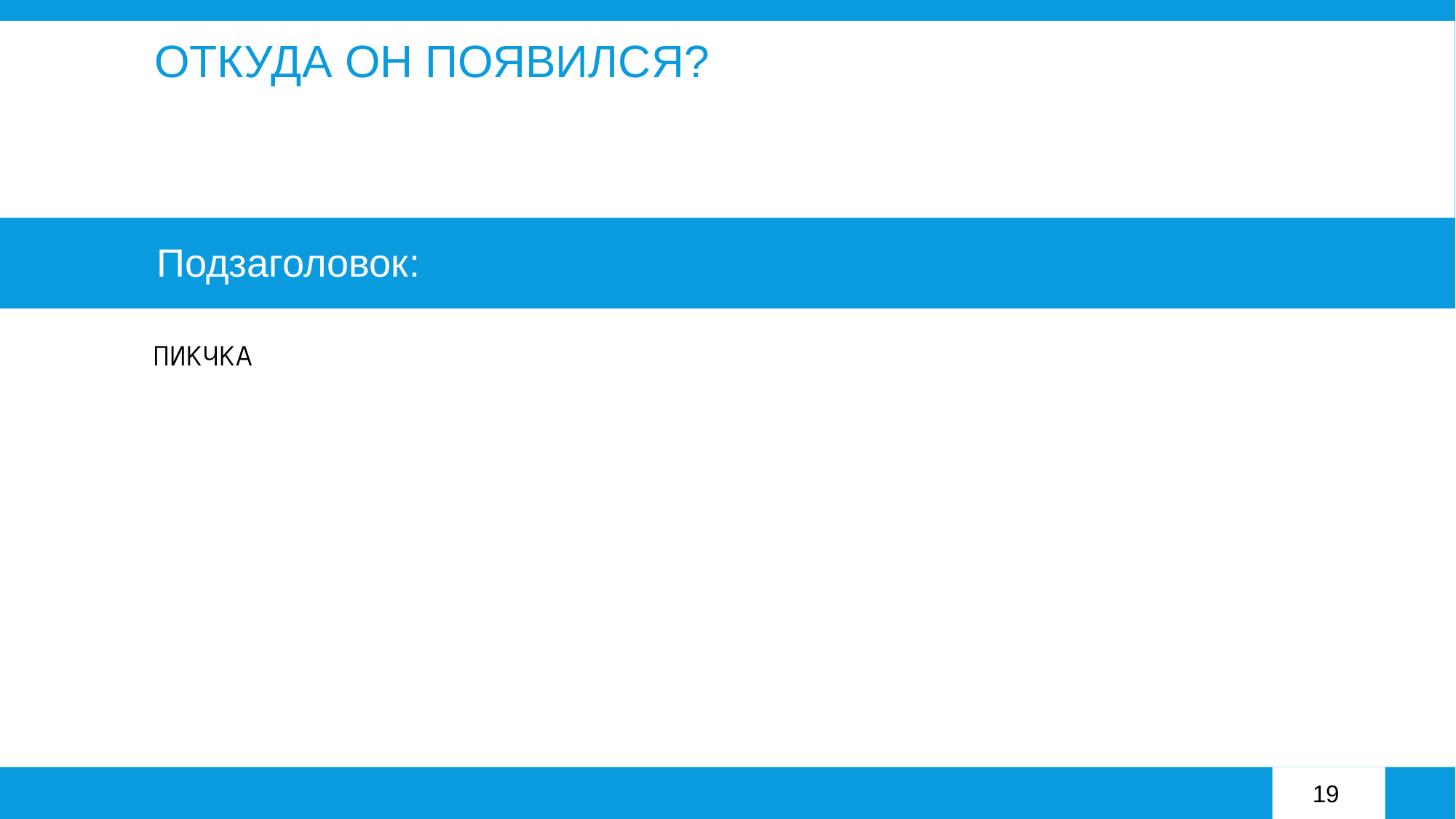

# Откуда он появился?
Подзаголовок:

ПИКЧКА
19